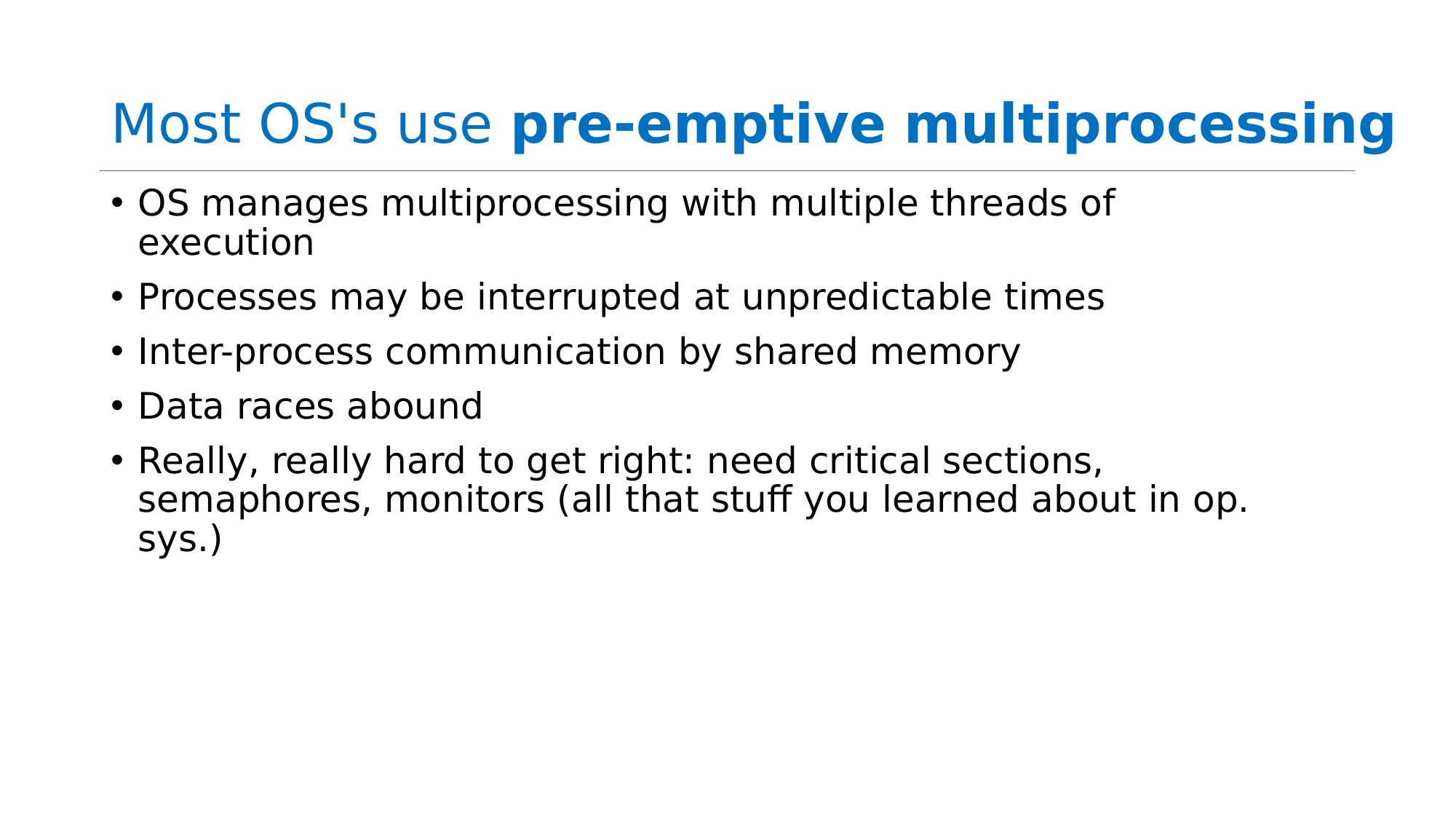

# Most OS's use pre-emptive multiprocessing
OS manages multiprocessing with multiple threads of execution
Processes may be interrupted at unpredictable times
Inter-process communication by shared memory
Data races abound
Really, really hard to get right: need critical sections, semaphores, monitors (all that stuff you learned about in op. sys.)